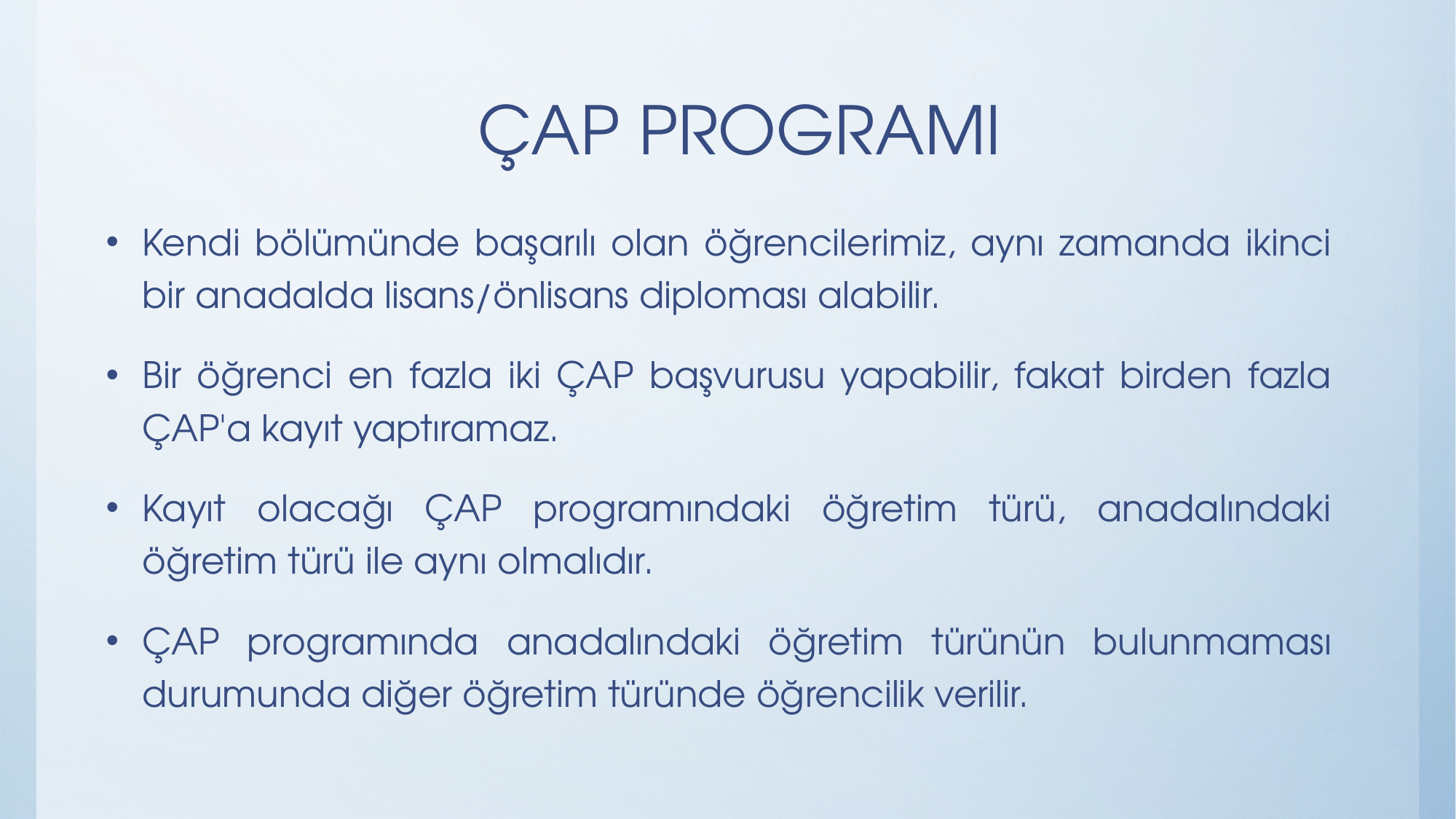

# ÇAP PROGRAMI
Kendi bölümünde başarılı olan öğrencilerimiz, aynı zamanda ikinci bir anadalda lisans/önlisans diploması alabilir.
Bir öğrenci en fazla iki ÇAP başvurusu yapabilir, fakat birden fazla ÇAP'a kayıt yaptıramaz.
Kayıt olacağı ÇAP programındaki öğretim türü, anadalındaki öğretim türü ile aynı olmalıdır.
ÇAP programında anadalındaki öğretim türünün bulunmaması durumunda diğer öğretim türünde öğrencilik verilir.